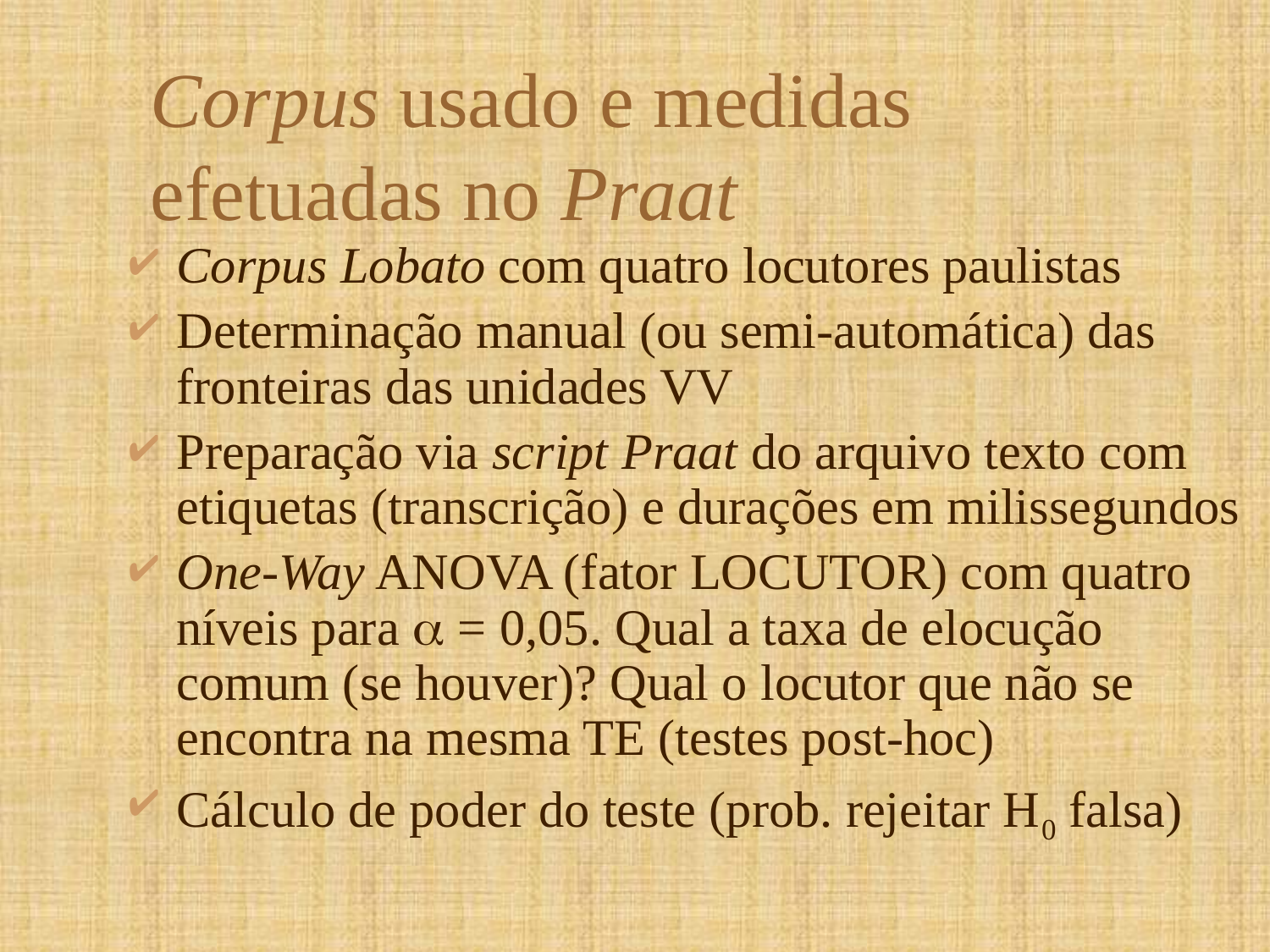

# Corpus usado e medidas efetuadas no Praat
Corpus Lobato com quatro locutores paulistas
Determinação manual (ou semi-automática) das fronteiras das unidades VV
Preparação via script Praat do arquivo texto com etiquetas (transcrição) e durações em milissegundos
One-Way ANOVA (fator LOCUTOR) com quatro níveis para α = 0,05. Qual a taxa de elocução comum (se houver)? Qual o locutor que não se encontra na mesma TE (testes post-hoc)
Cálculo de poder do teste (prob. rejeitar H0 falsa)